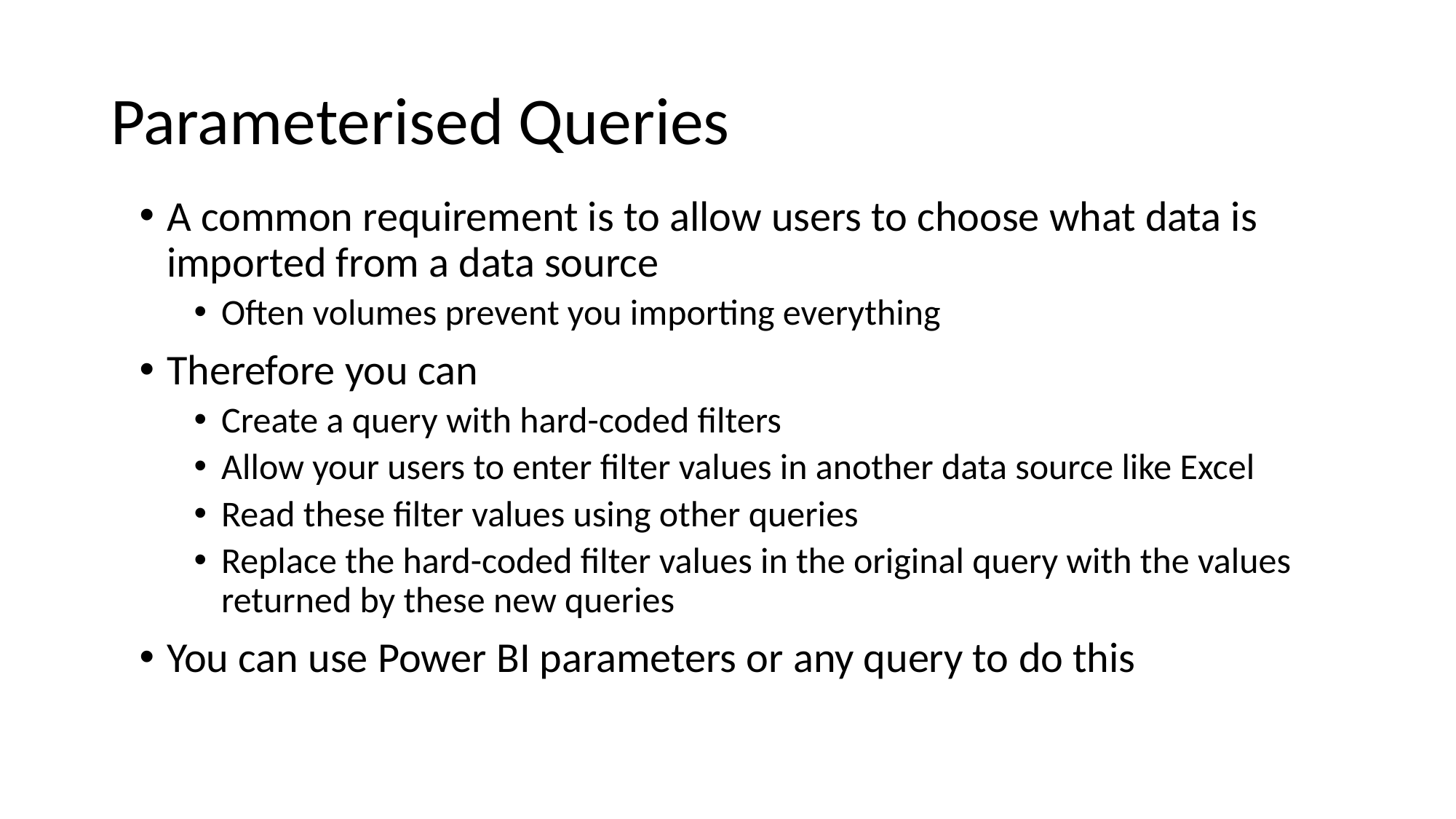

# Parameterised Queries
A common requirement is to allow users to choose what data is imported from a data source
Often volumes prevent you importing everything
Therefore you can
Create a query with hard-coded filters
Allow your users to enter filter values in another data source like Excel
Read these filter values using other queries
Replace the hard-coded filter values in the original query with the values returned by these new queries
You can use Power BI parameters or any query to do this